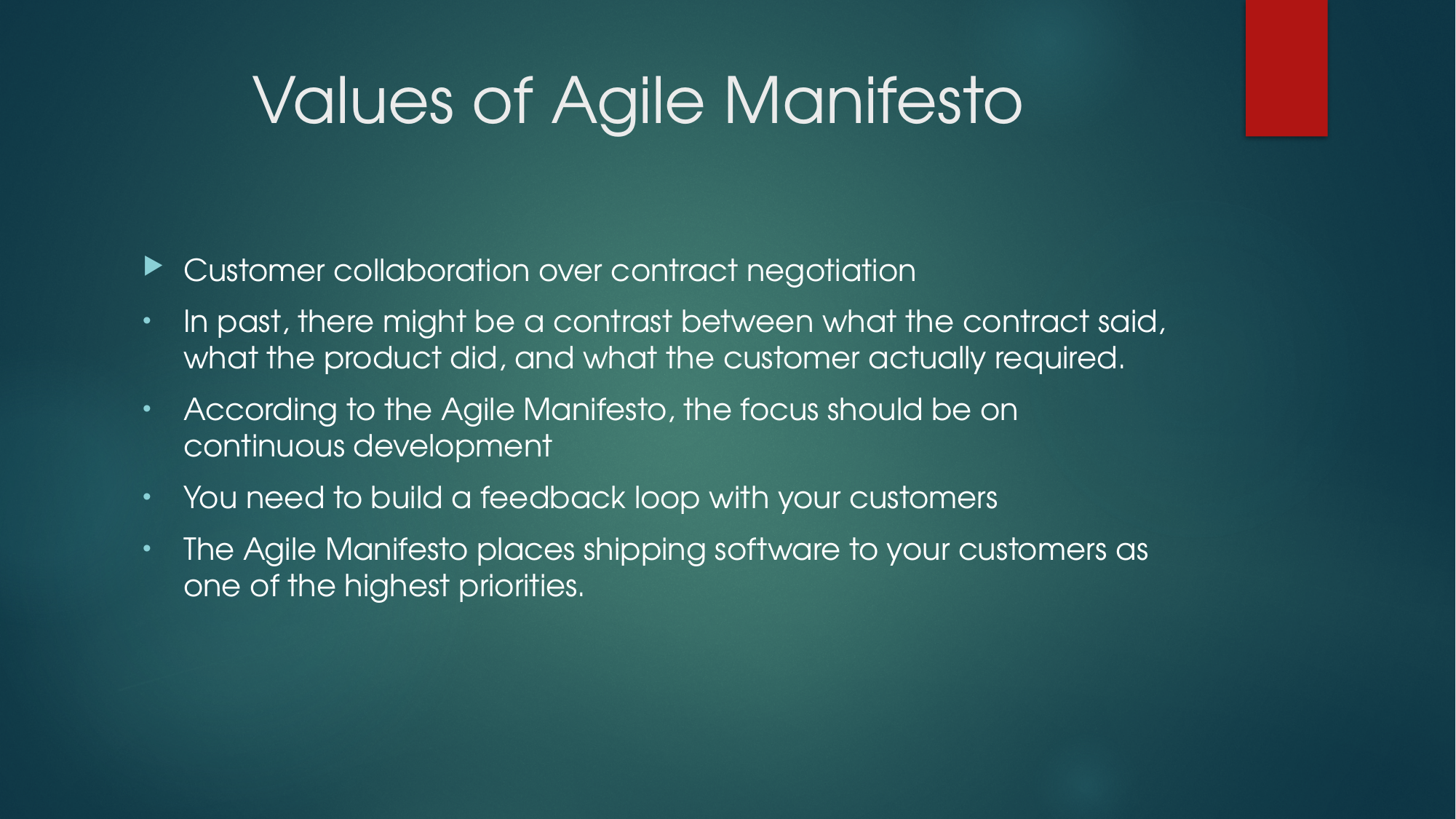

# Values of Agile Manifesto
Customer collaboration over contract negotiation
In past, there might be a contrast between what the contract said, what the product did, and what the customer actually required.
According to the Agile Manifesto, the focus should be on continuous development
You need to build a feedback loop with your customers
The Agile Manifesto places shipping software to your customers as one of the highest priorities.